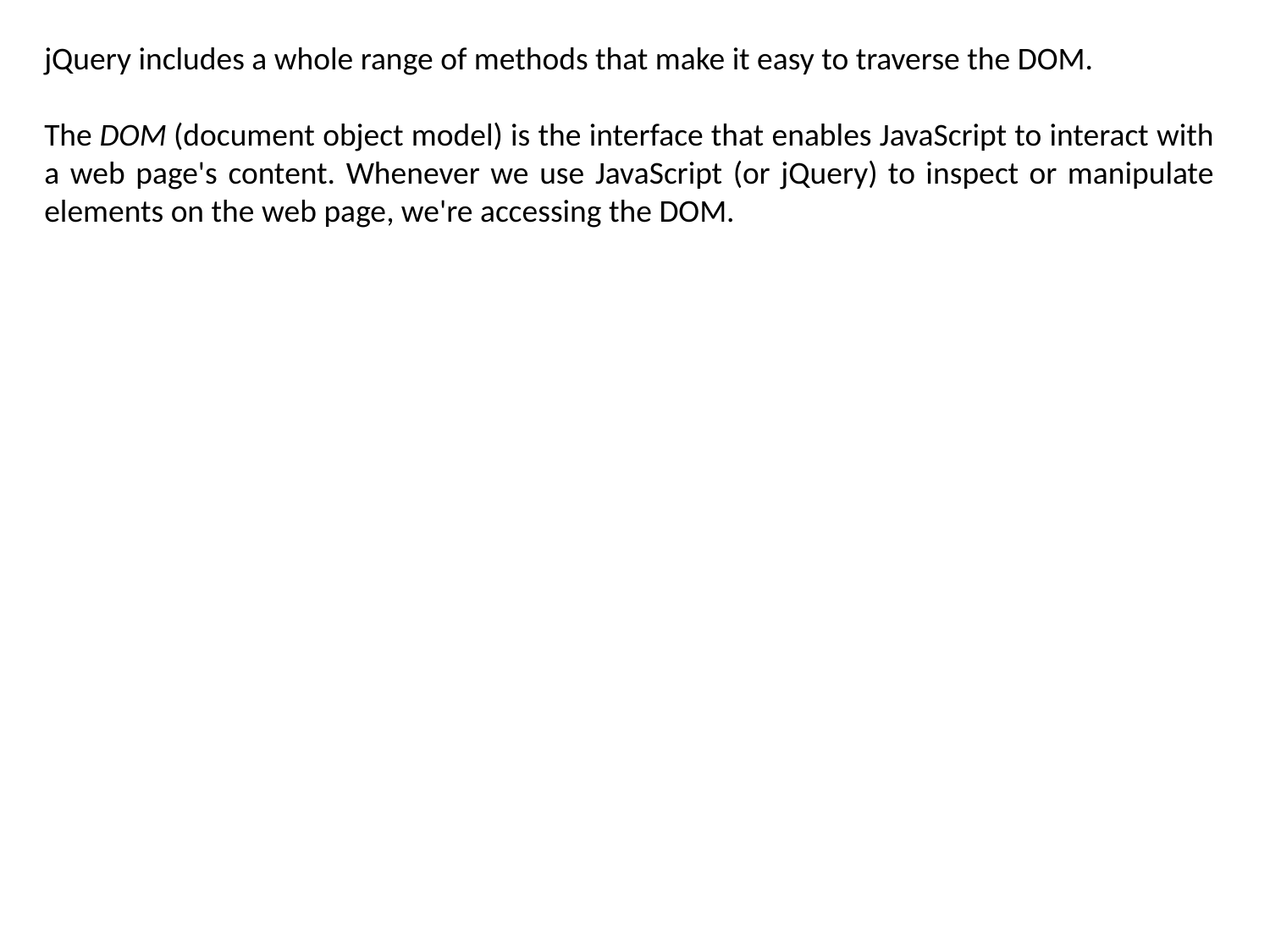

jQuery includes a whole range of methods that make it easy to traverse the DOM.

The DOM (document object model) is the interface that enables JavaScript to interact with a web page's content. Whenever we use JavaScript (or jQuery) to inspect or manipulate elements on the web page, we're accessing the DOM.